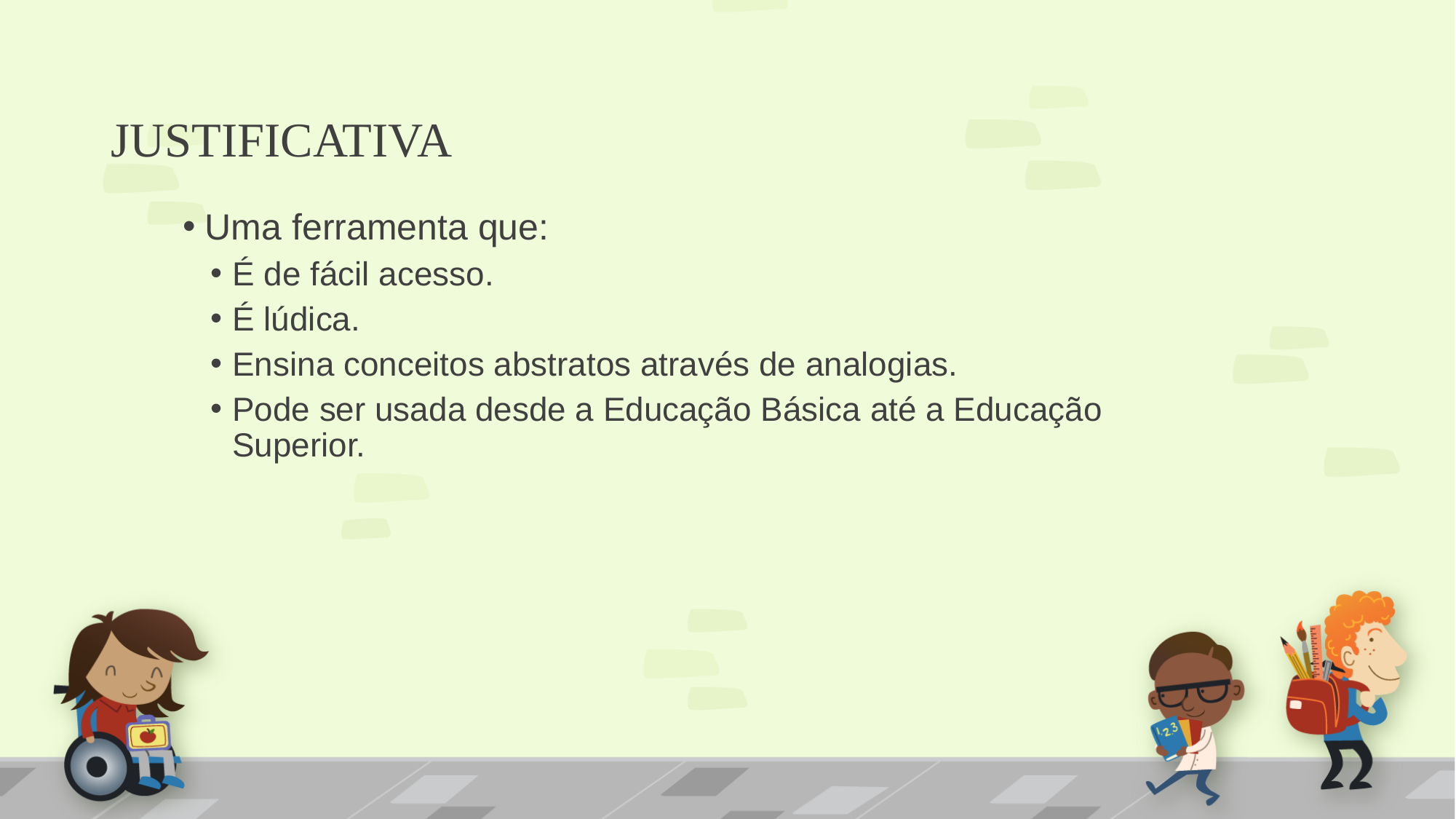

# JUSTIFICATIVA
Uma ferramenta que:
É de fácil acesso.
É lúdica.
Ensina conceitos abstratos através de analogias.
Pode ser usada desde a Educação Básica até a Educação Superior.